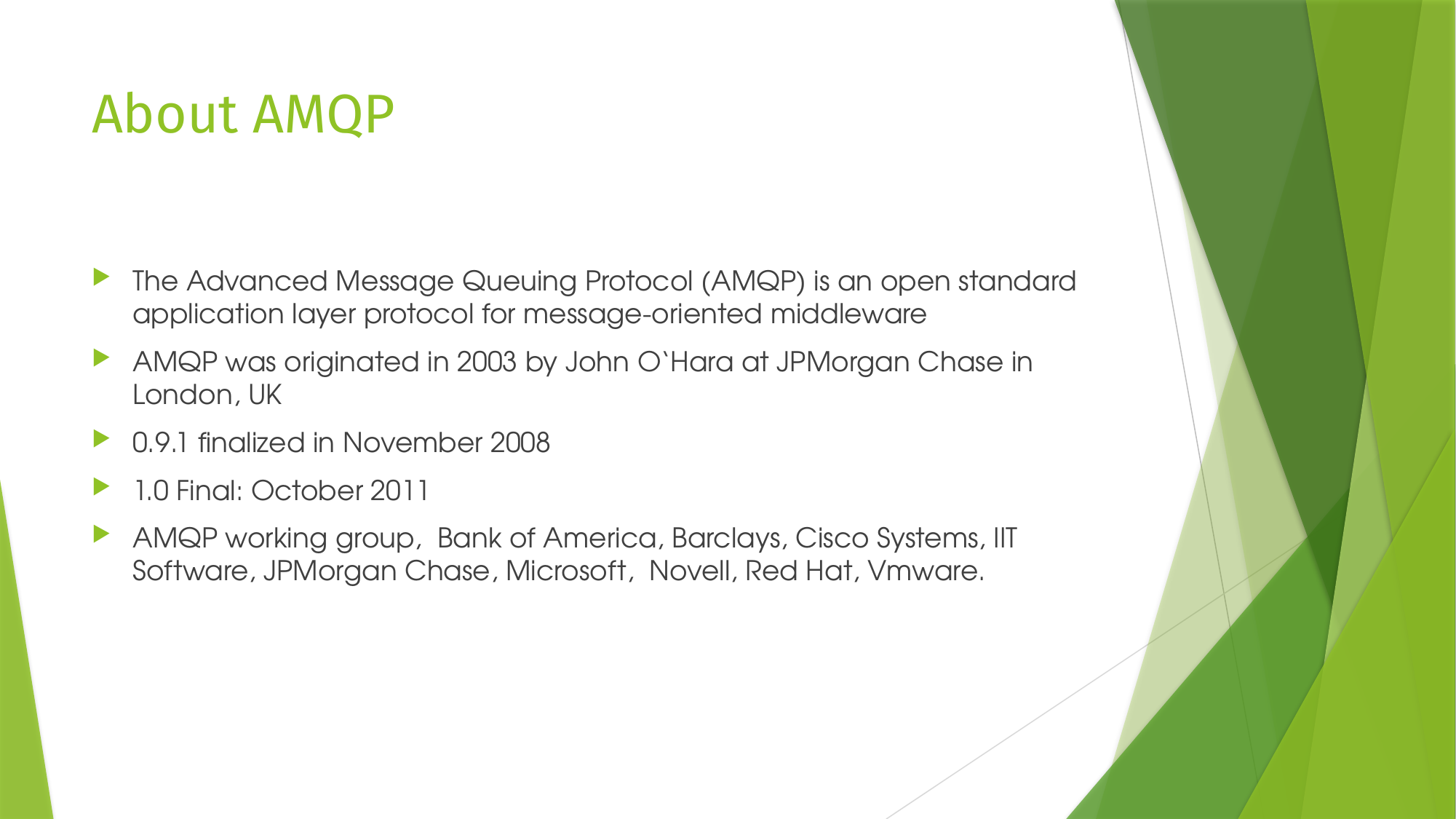

# About AMQP
The Advanced Message Queuing Protocol (AMQP) is an open standard application layer protocol for message-oriented middleware
AMQP was originated in 2003 by John O‘Hara at JPMorgan Chase in London, UK
0.9.1 finalized in November 2008
1.0 Final: October 2011
AMQP working group,  Bank of America, Barclays, Cisco Systems, IIT Software, JPMorgan Chase, Microsoft,  Novell, Red Hat, Vmware.